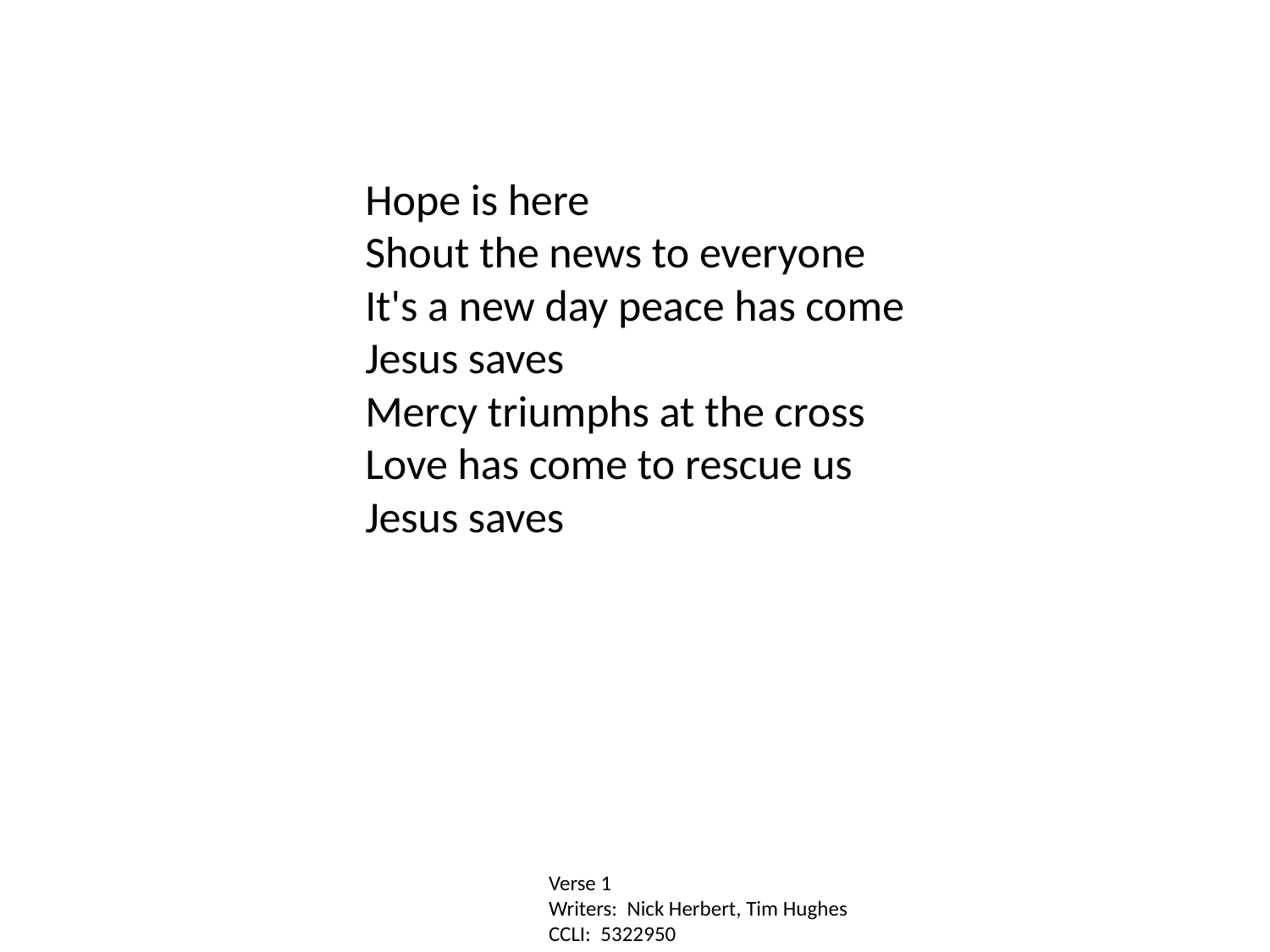

Hope is here
Shout the news to everyone
It's a new day peace has come
Jesus saves
Mercy triumphs at the cross
Love has come to rescue us
Jesus saves

Verse 1
Writers:  Nick Herbert, Tim Hughes
CCLI:  5322950